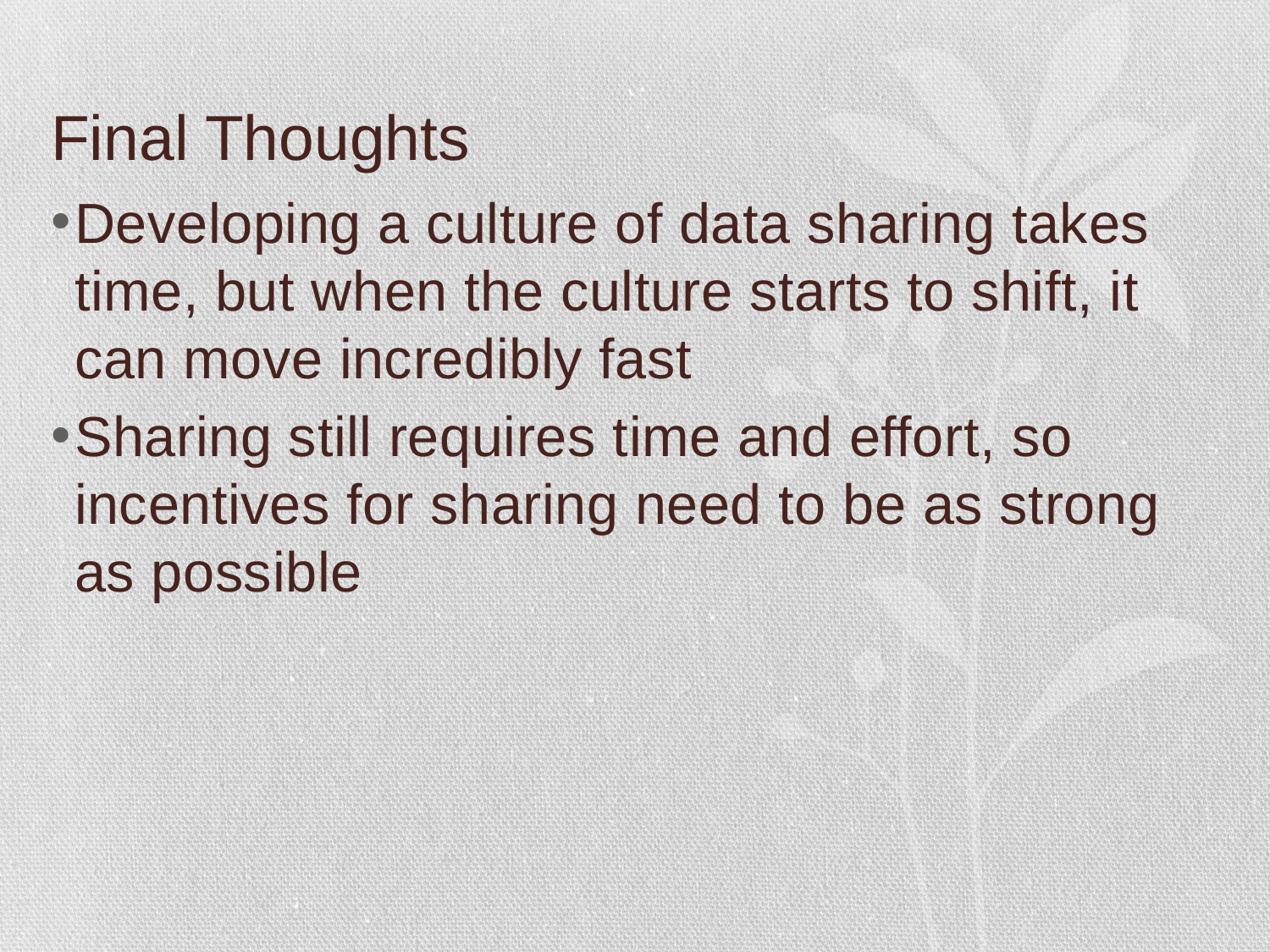

# Final Thoughts
Developing a culture of data sharing takes time, but when the culture starts to shift, it can move incredibly fast
Sharing still requires time and effort, so incentives for sharing need to be as strong as possible